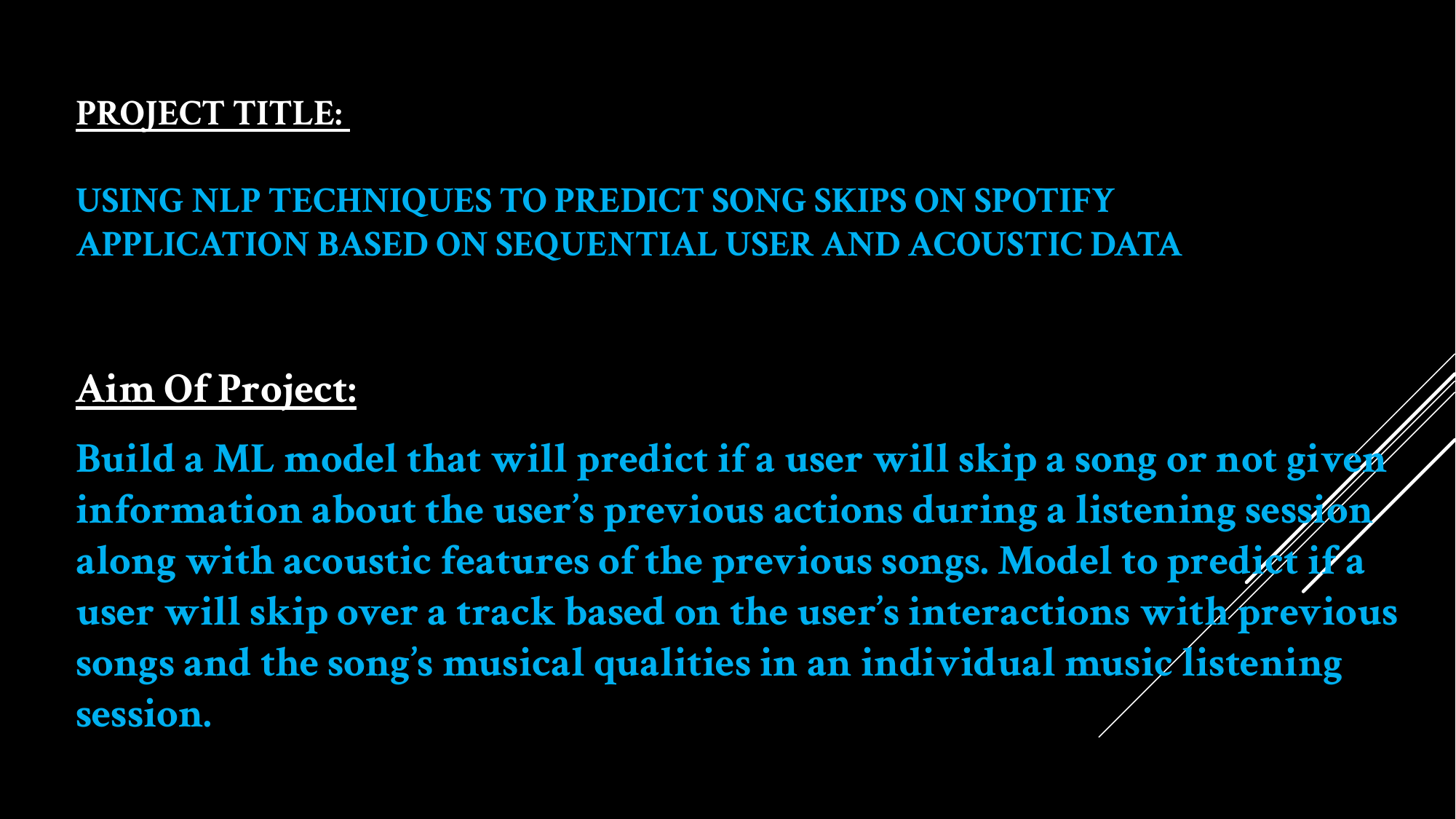

# Project Title: Using NLP techniques to predict song skips on Spotify Application based on sequential user and acoustic data
Aim Of Project:
Build a ML model that will predict if a user will skip a song or not given information about the user’s previous actions during a listening session along with acoustic features of the previous songs. Model to predict if a user will skip over a track based on the user’s interactions with previous songs and the song’s musical qualities in an individual music listening session.